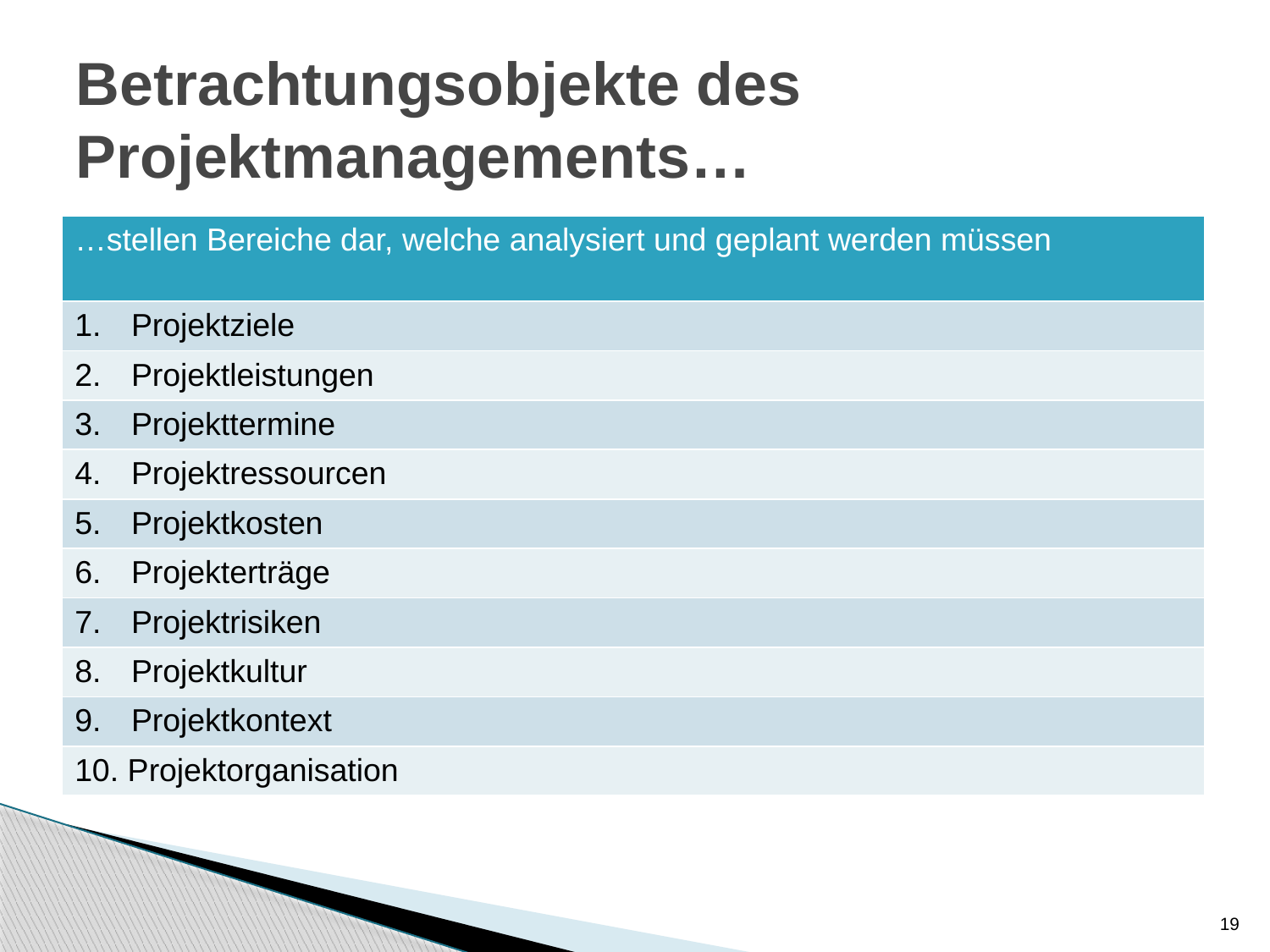

# Betrachtungsobjekte des Projektmanagements…
| …stellen Bereiche dar, welche analysiert und geplant werden müssen |
| --- |
| Projektziele |
| Projektleistungen |
| Projekttermine |
| Projektressourcen |
| Projektkosten |
| Projekterträge |
| Projektrisiken |
| Projektkultur |
| Projektkontext |
| 10. Projektorganisation |
19